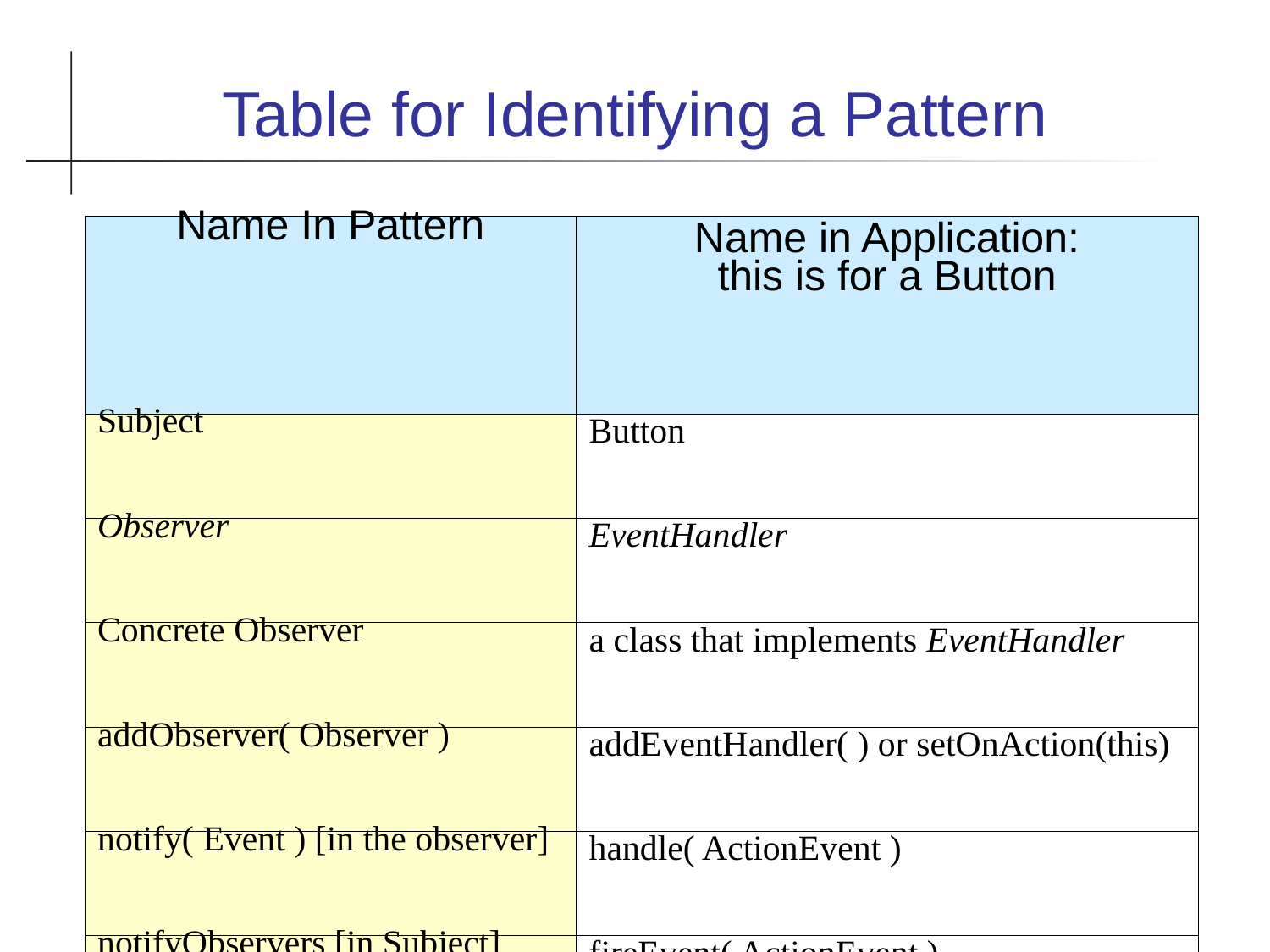

Table for Identifying a Pattern
| Name In Pattern | Name in Application: this is for a Button |
| --- | --- |
| Subject | Button |
| Observer | EventHandler |
| Concrete Observer | a class that implements EventHandler |
| addObserver( Observer ) | addEventHandler( ) or setOnAction(this) |
| notify( Event ) [in the observer] | handle( ActionEvent ) |
| notifyObservers [in Subject] | fireEvent( ActionEvent ) |